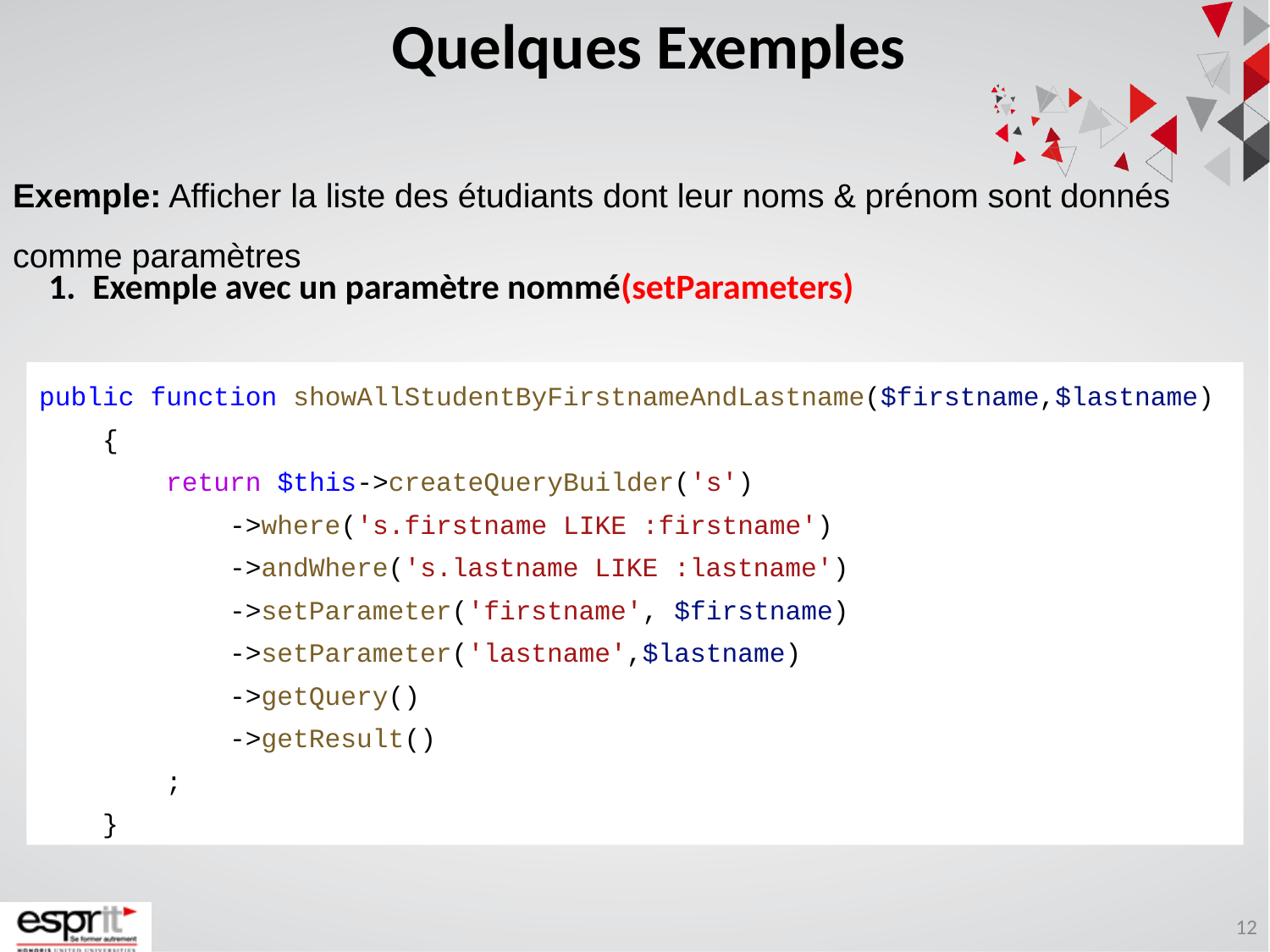

Quelques Exemples

Exemple: Afficher la liste des étudiants dont leur noms & prénom sont donnés comme paramètres
Exemple avec un paramètre nommé(setParameters)

public function showAllStudentByFirstnameAndLastname($firstname,$lastname)
    {
        return $this->createQueryBuilder('s')
            ->where('s.firstname LIKE :firstname')
            ->andWhere('s.lastname LIKE :lastname')
            ->setParameter('firstname', $firstname)
            ->setParameter('lastname',$lastname)
            ->getQuery()
            ->getResult()
        ;
    }
12